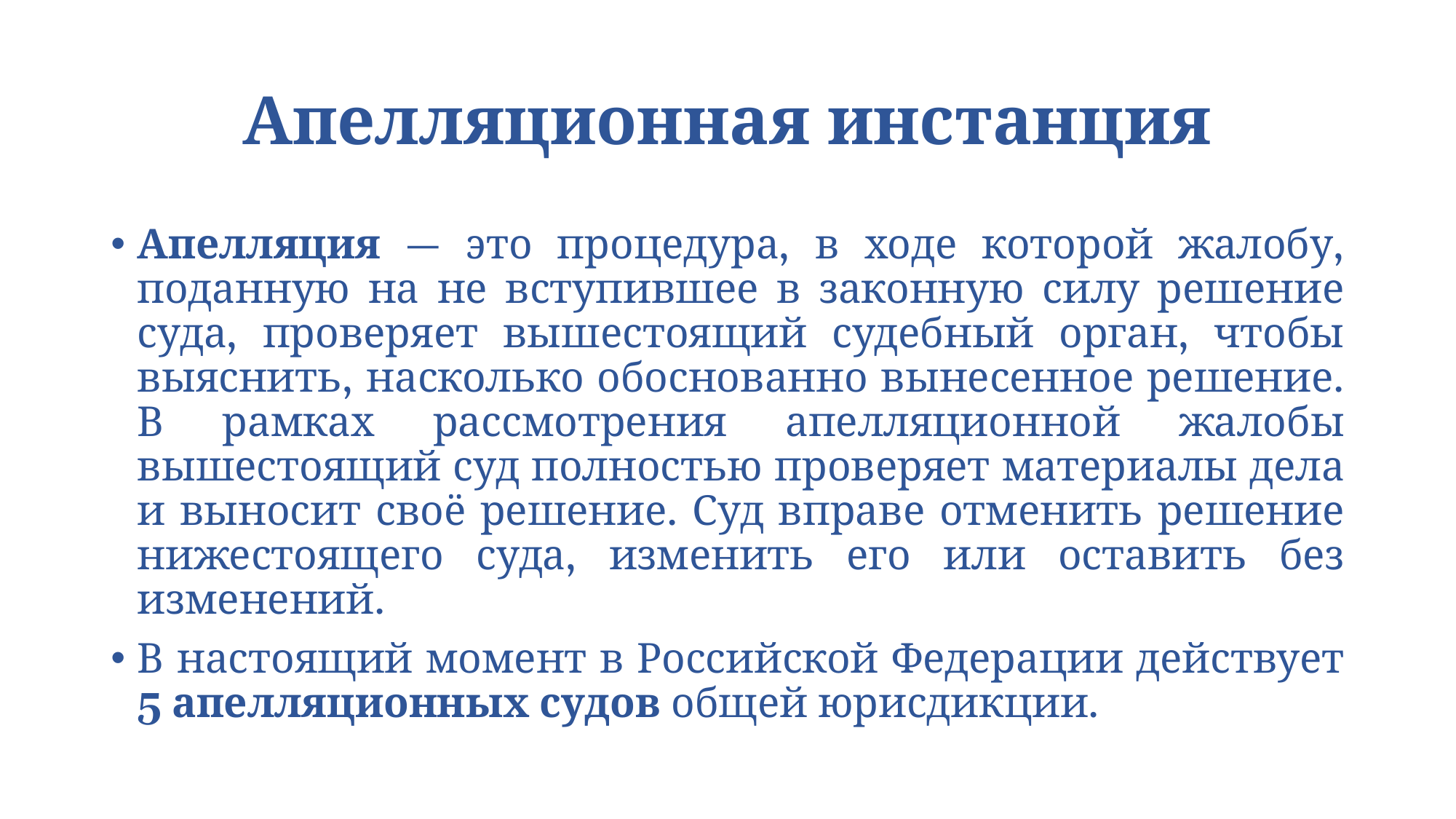

# Апелляционная инстанция
Апелляция — это процедура, в ходе которой жалобу, поданную на не вступившее в законную силу решение суда, проверяет вышестоящий судебный орган, чтобы выяснить, насколько обоснованно вынесенное решение. В рамках рассмотрения апелляционной жалобы вышестоящий суд полностью проверяет материалы дела и выносит своё решение. Суд вправе отменить решение нижестоящего суда, изменить его или оставить без изменений.
В настоящий момент в Российской Федерации действует 5 апелляционных судов общей юрисдикции.